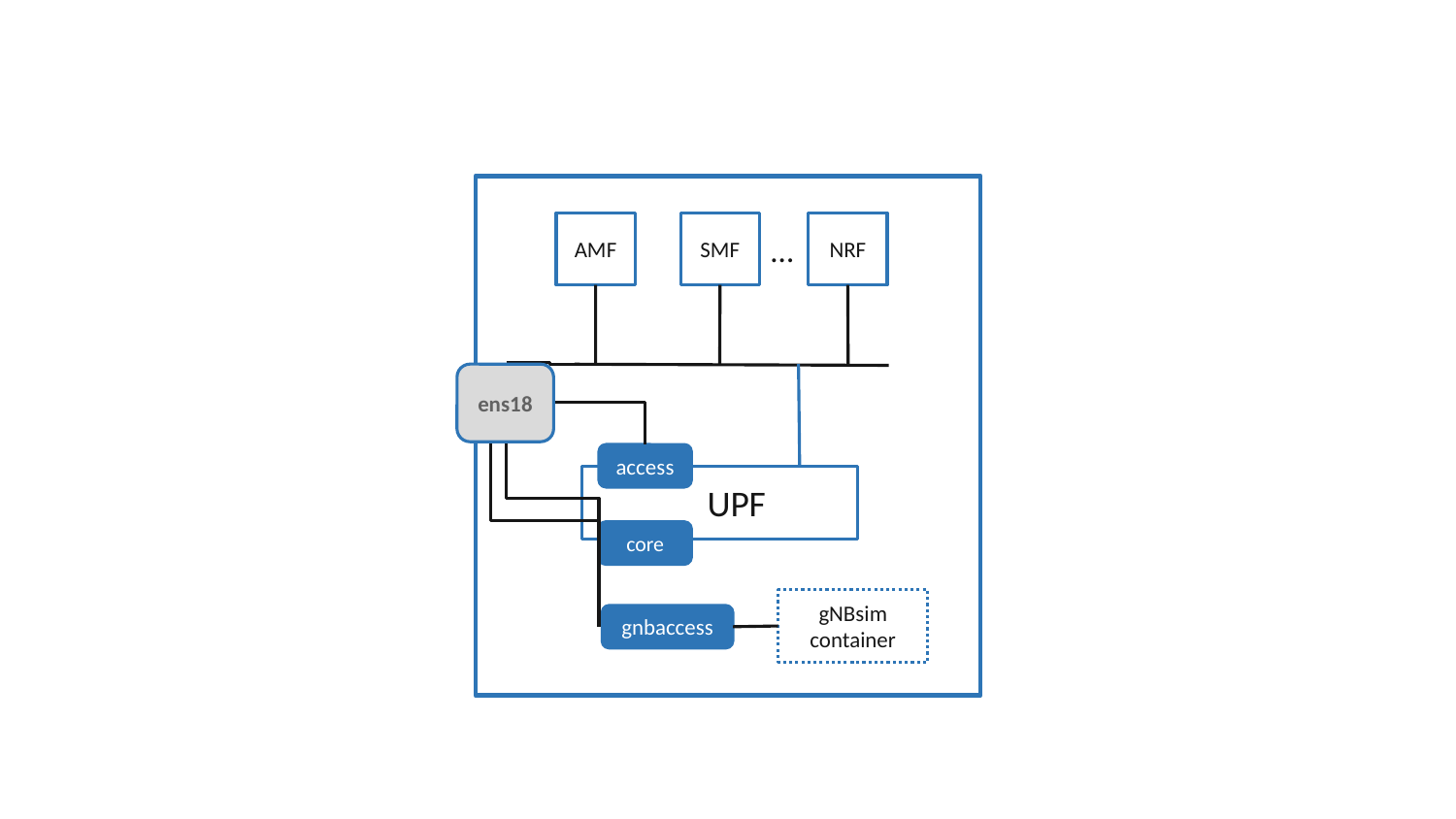

AMF
SMF
NRF
…
ens18
access
    UPF
core
gNBsim container
gnbaccess